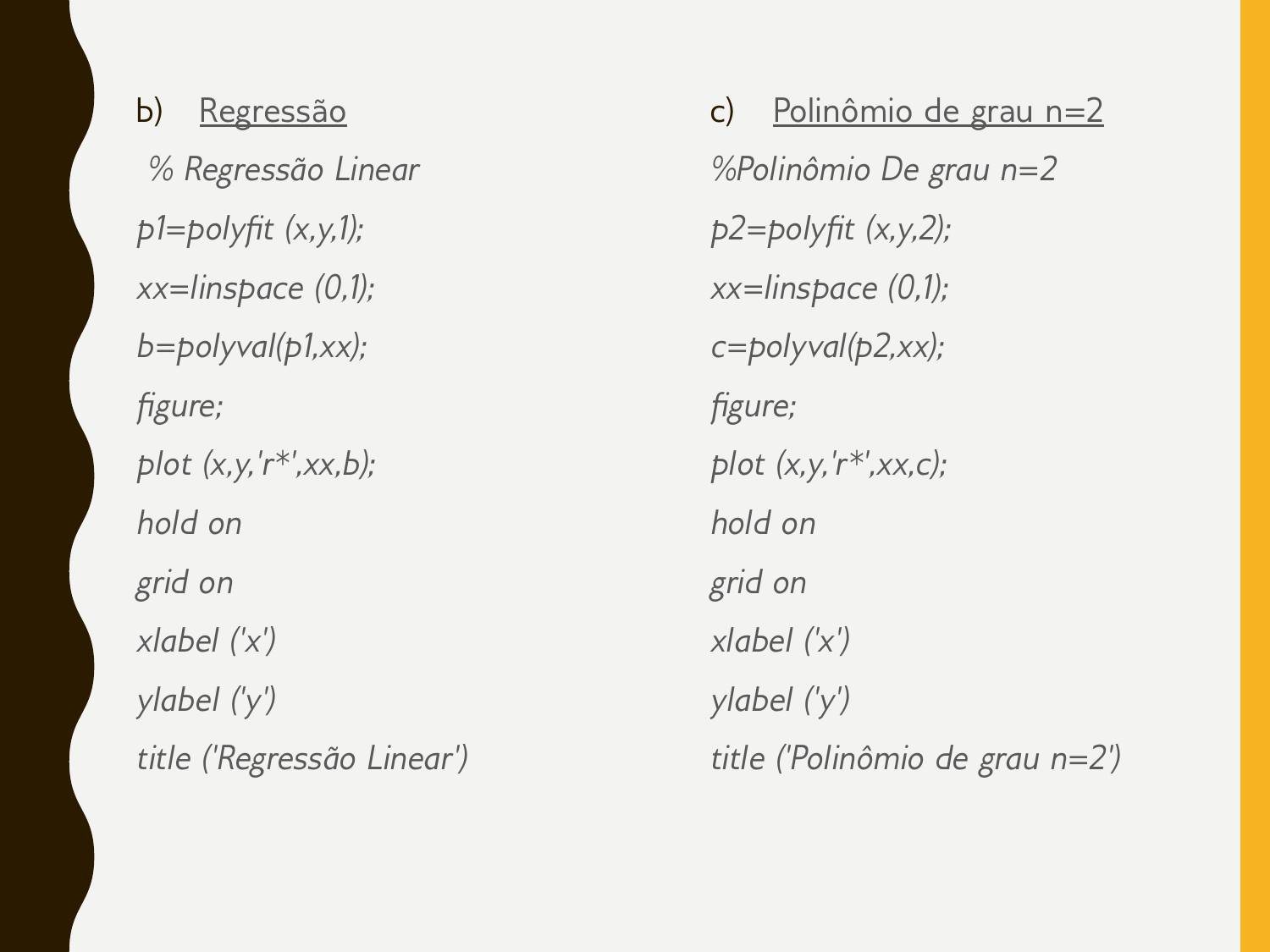

Regressão
 % Regressão Linear
p1=polyfit (x,y,1);
xx=linspace (0,1);
b=polyval(p1,xx);
figure;
plot (x,y,'r*',xx,b);
hold on
grid on
xlabel ('x')
ylabel ('y')
title ('Regressão Linear')

Polinômio de grau n=2
%Polinômio De grau n=2
p2=polyfit (x,y,2);
xx=linspace (0,1);
c=polyval(p2,xx);
figure;
plot (x,y,'r*',xx,c);
hold on
grid on
xlabel ('x')
ylabel ('y')
title ('Polinômio de grau n=2')